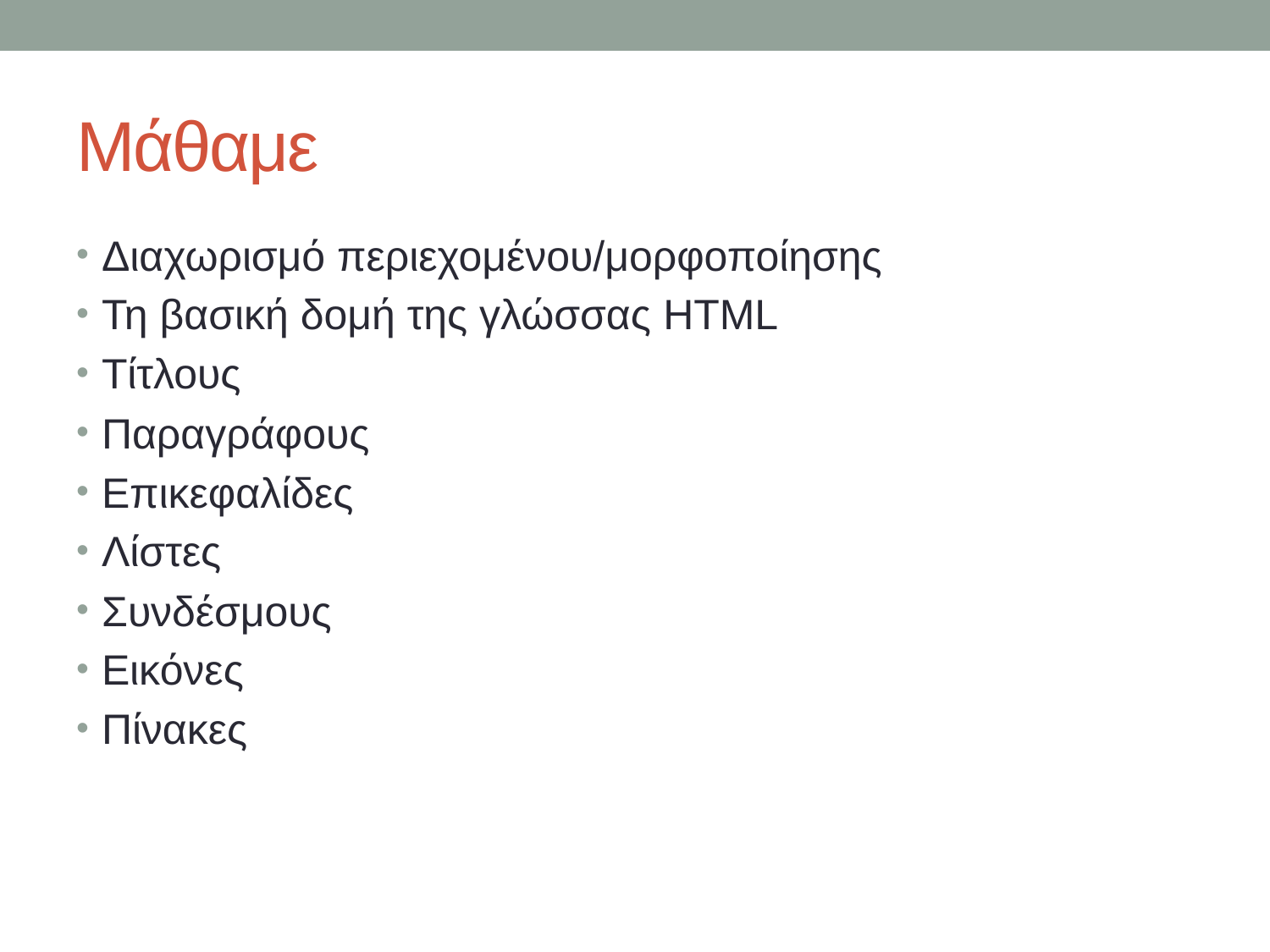

# Μάθαμε
Διαχωρισμό περιεχομένου/μορφοποίησης
Τη βασική δομή της γλώσσας HTML
Τίτλους
Παραγράφους
Επικεφαλίδες
Λίστες
Συνδέσμους
Εικόνες
Πίνακες